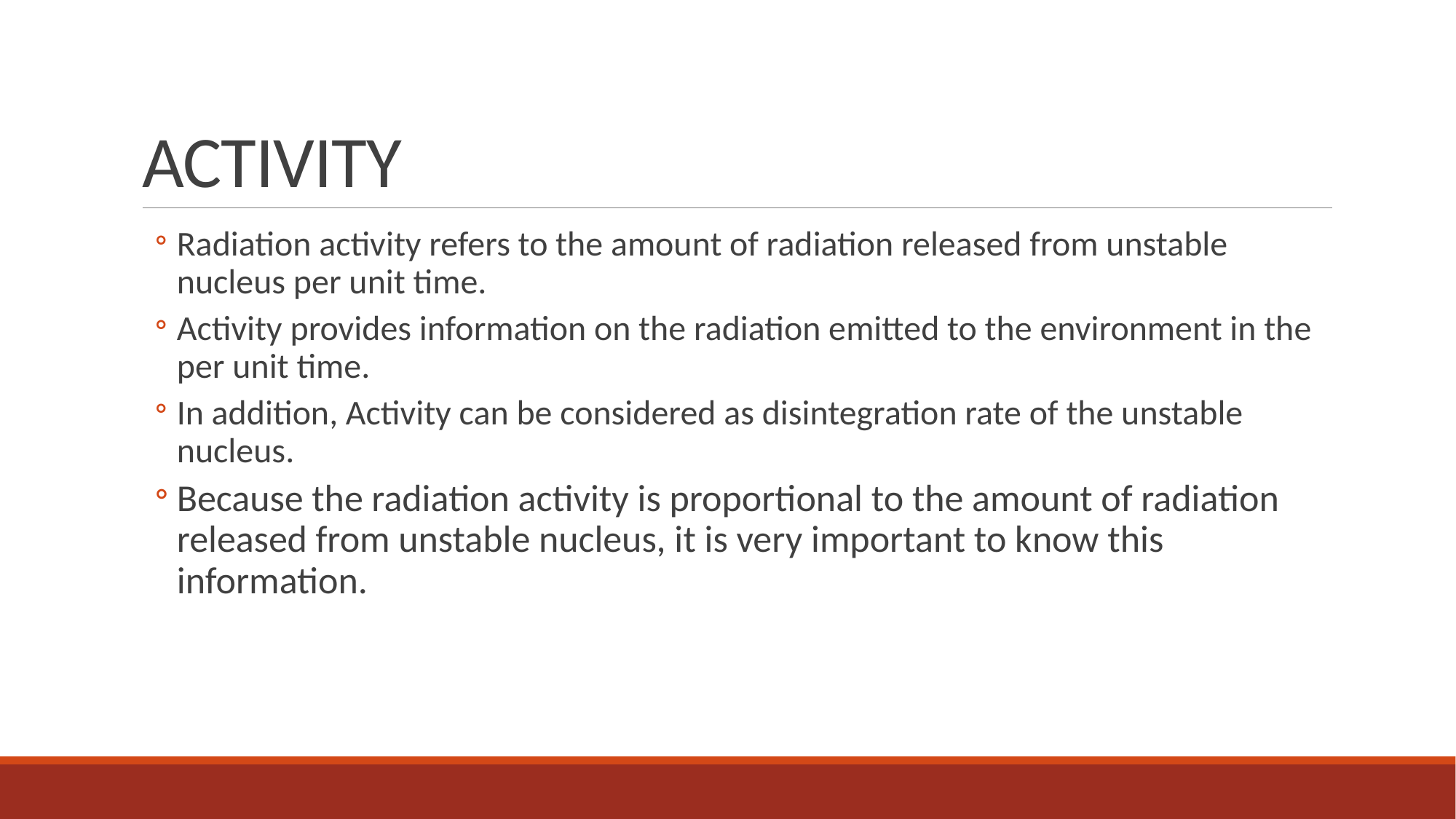

# ACTIVITY
Radiation activity refers to the amount of radiation released from unstable nucleus per unit time.
Activity provides information on the radiation emitted to the environment in the per unit time.
In addition, Activity can be considered as disintegration rate of the unstable nucleus.
Because the radiation activity is proportional to the amount of radiation released from unstable nucleus, it is very important to know this information.